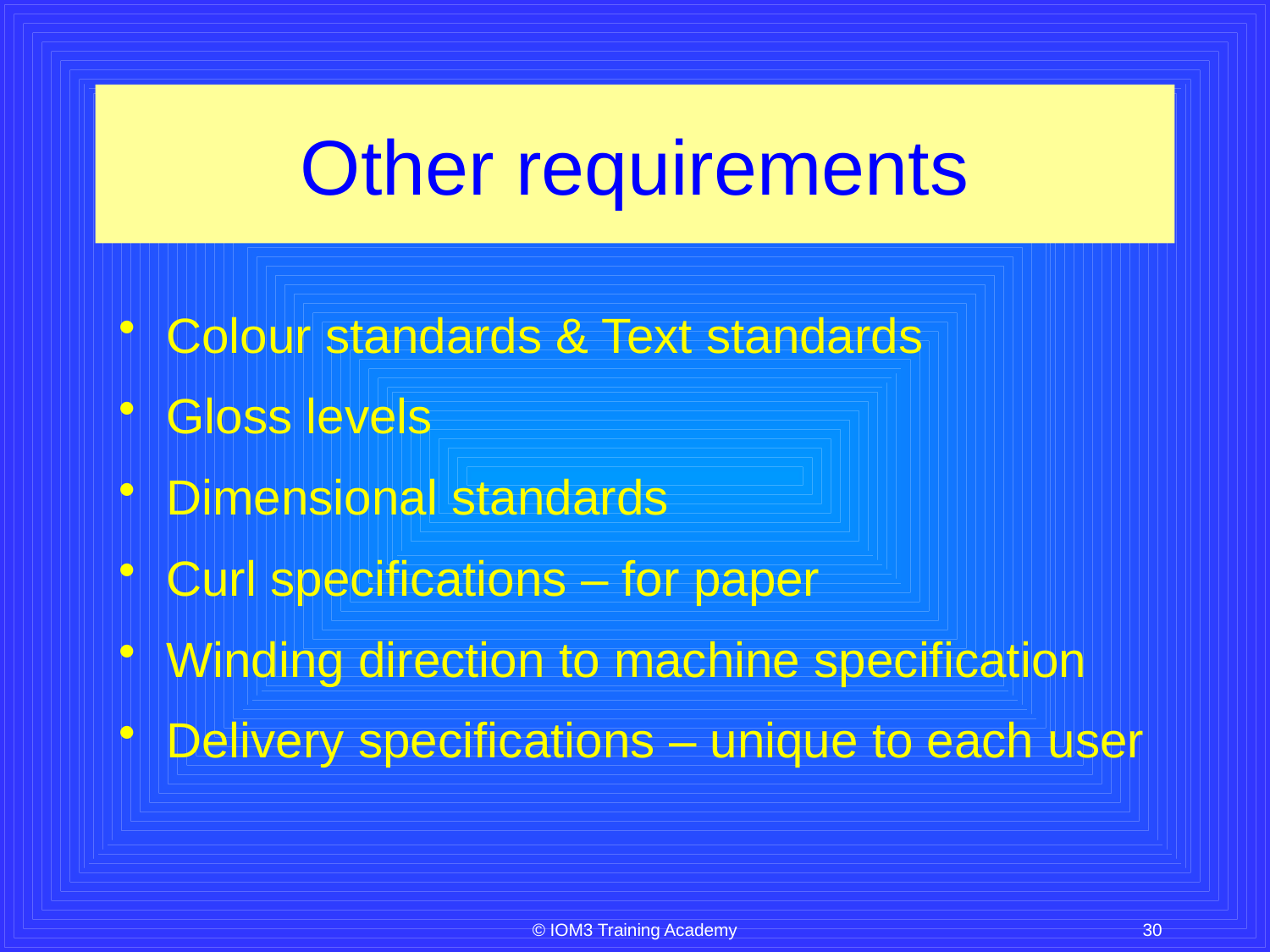

# Other requirements
Colour standards & Text standards
Gloss levels
Dimensional standards
Curl specifications – for paper
Winding direction to machine specification
Delivery specifications – unique to each user

© IOM3 Training Academy
30